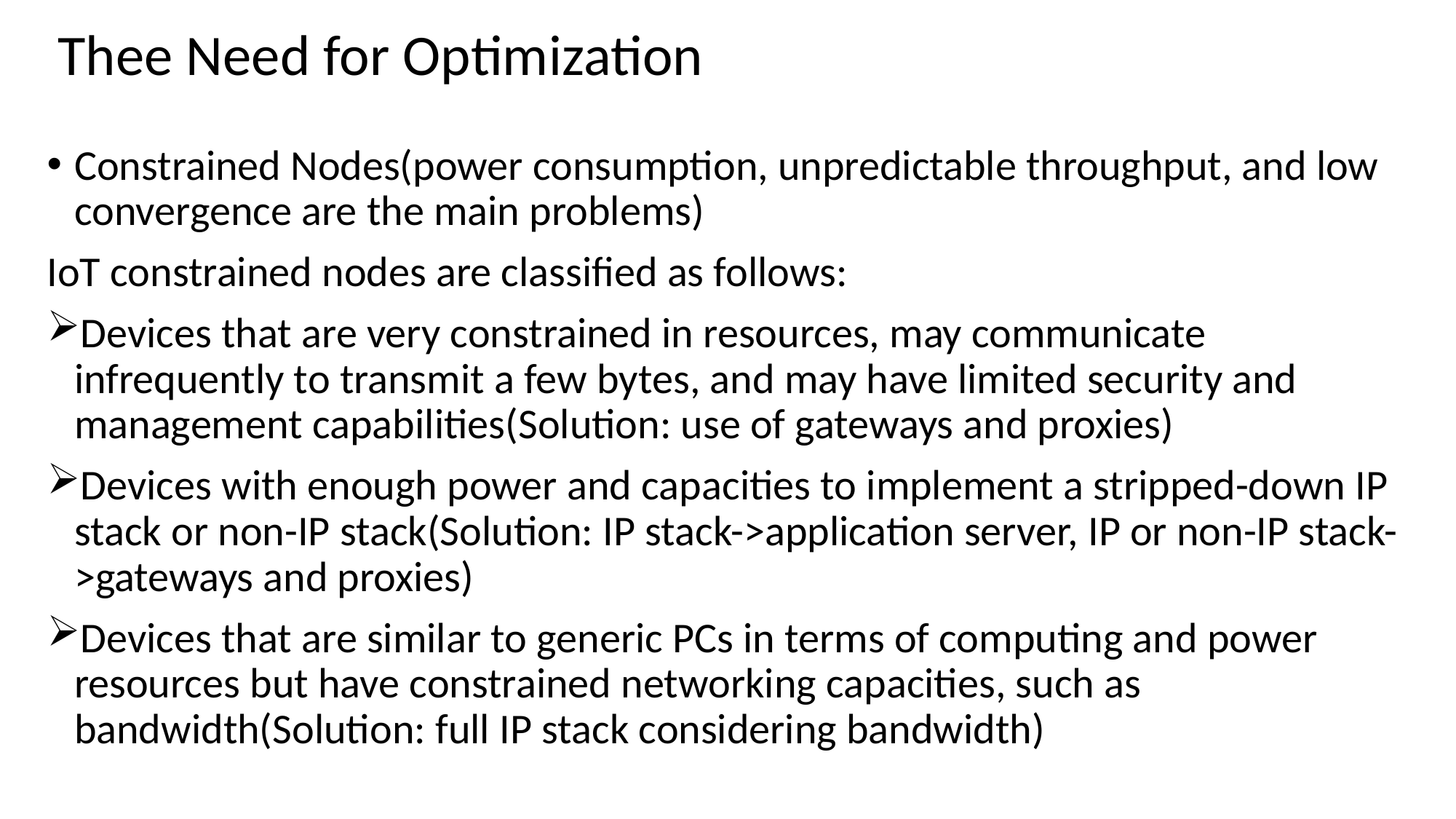

# Thee Need for Optimization
Constrained Nodes(power consumption, unpredictable throughput, and low convergence are the main problems)
IoT constrained nodes are classified as follows:
Devices that are very constrained in resources, may communicate infrequently to transmit a few bytes, and may have limited security and management capabilities(Solution: use of gateways and proxies)
Devices with enough power and capacities to implement a stripped-down IP stack or non-IP stack(Solution: IP stack->application server, IP or non-IP stack->gateways and proxies)
Devices that are similar to generic PCs in terms of computing and power resources but have constrained networking capacities, such as bandwidth(Solution: full IP stack considering bandwidth)